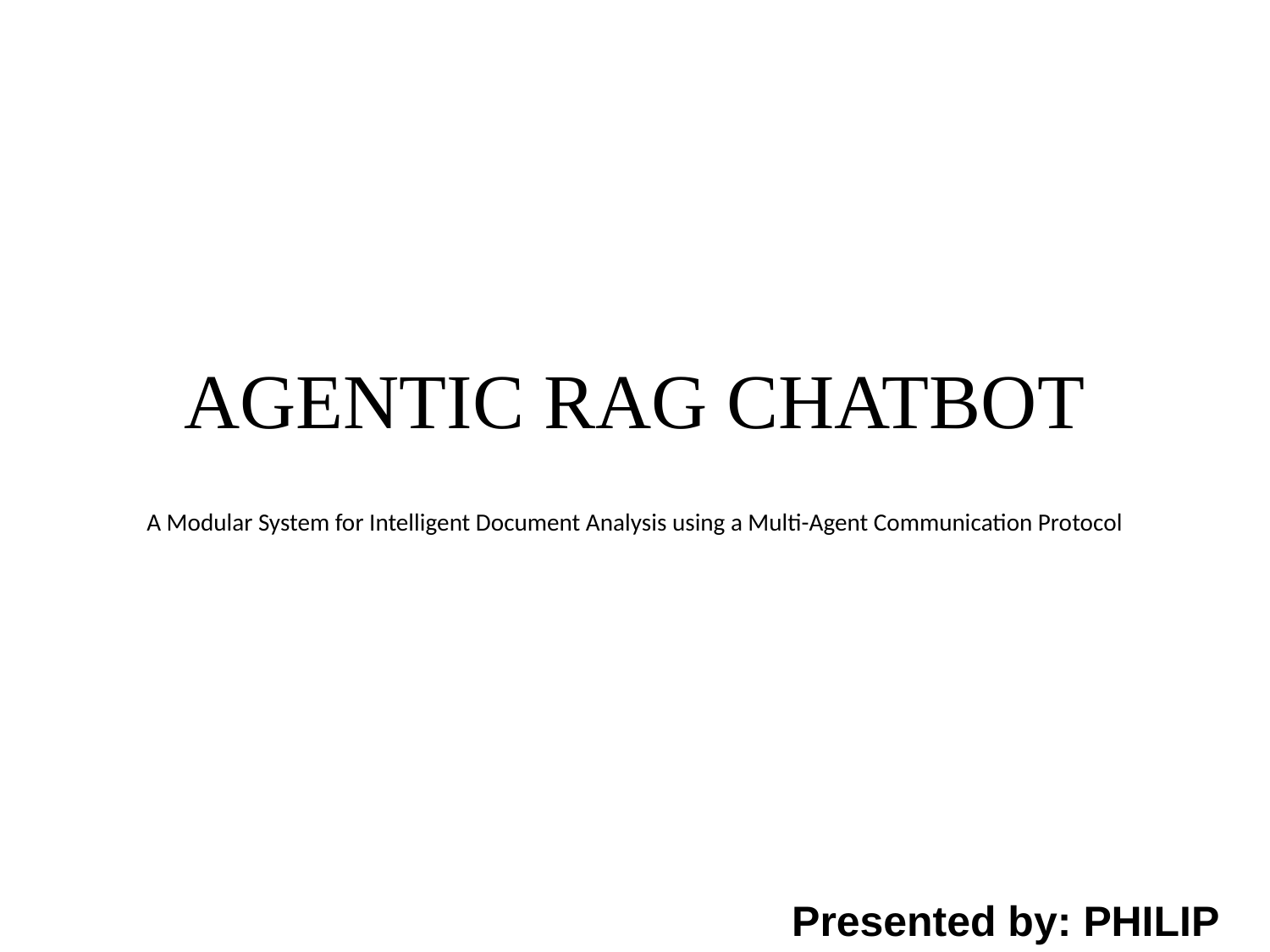

# AGENTIC RAG CHATBOT
A Modular System for Intelligent Document Analysis using a Multi-Agent Communication Protocol
Presented by: PHILIP SIMON DEROCK